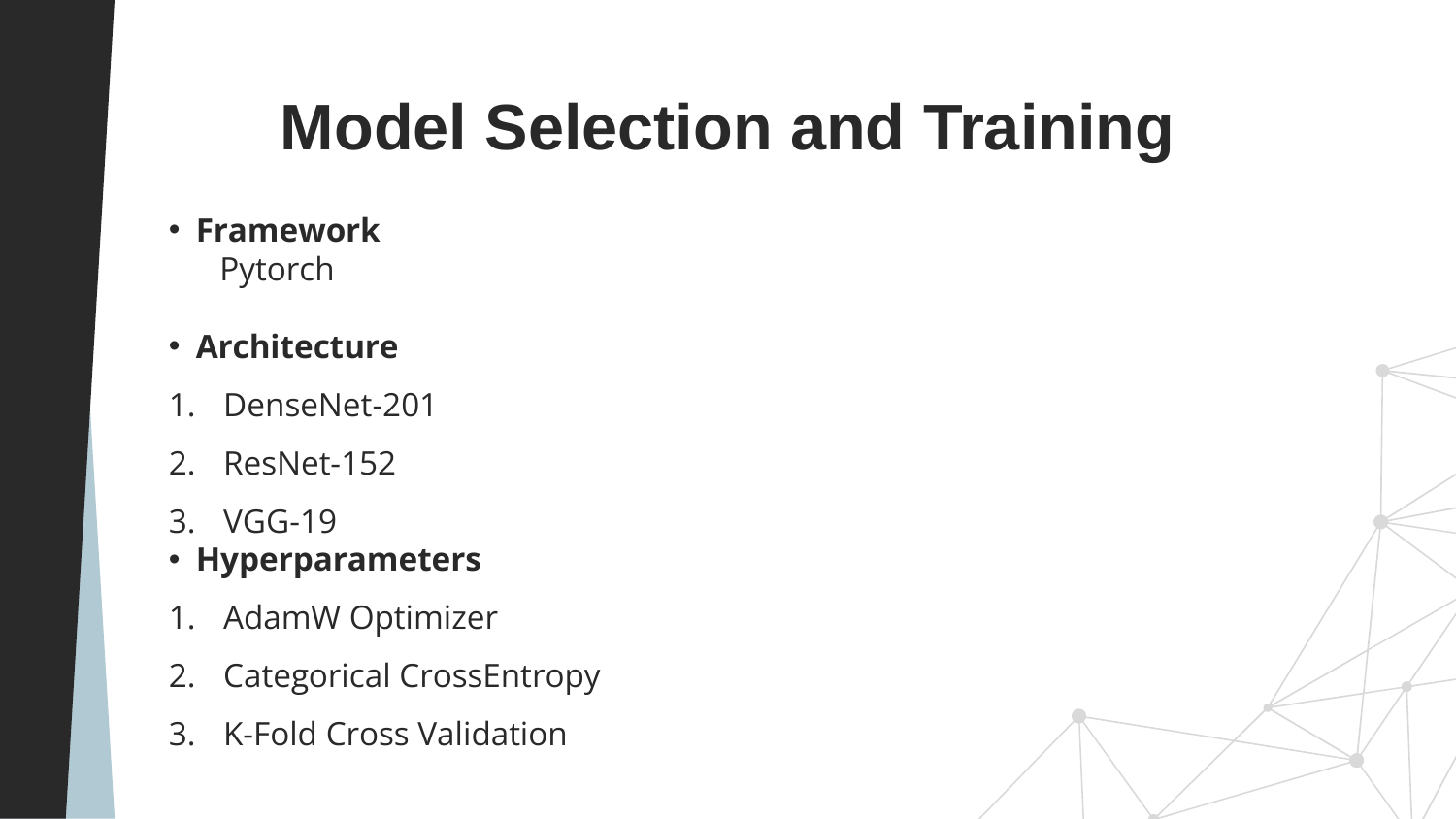

# Model Selection and Training
Framework
      Pytorch

Architecture
DenseNet-201
ResNet-152
VGG-19
Hyperparameters
AdamW Optimizer
Categorical CrossEntropy
K-Fold Cross Validation